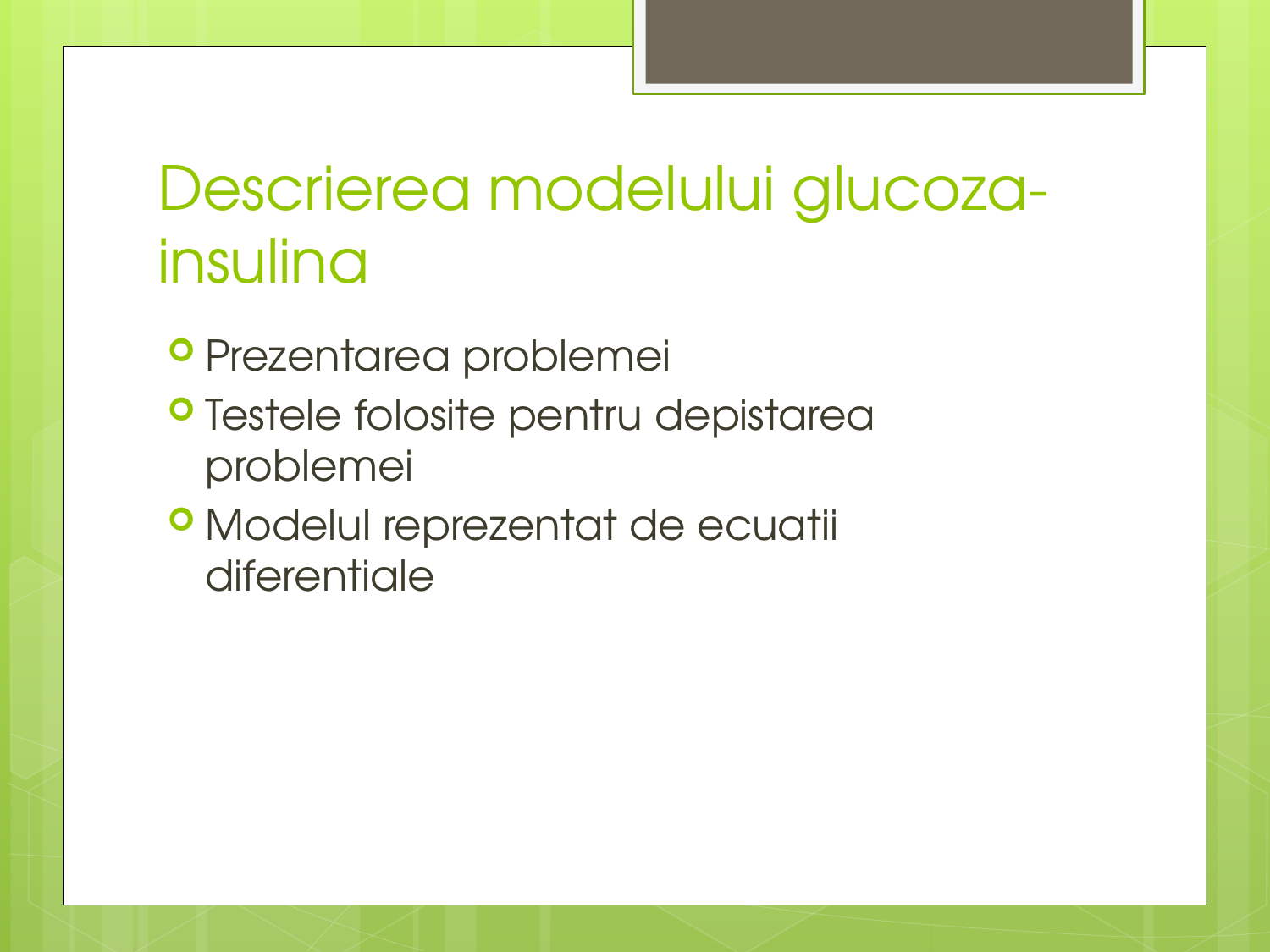

# Descrierea modelului glucoza-insulina
Prezentarea problemei
Testele folosite pentru depistarea problemei
Modelul reprezentat de ecuatii diferentiale